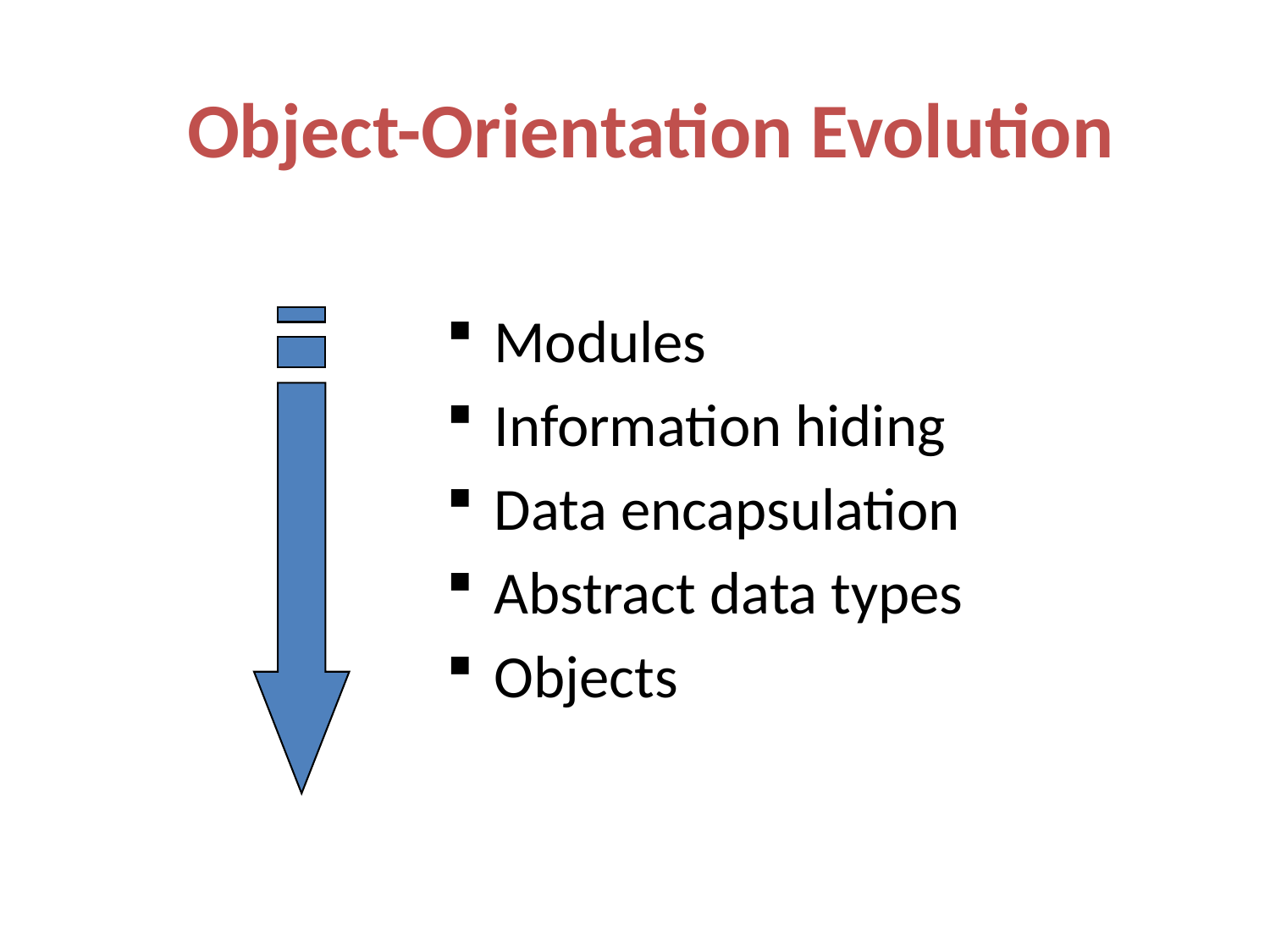

Object-Orientation Evolution
Modules
Information hiding
Data encapsulation
Abstract data types
Objects